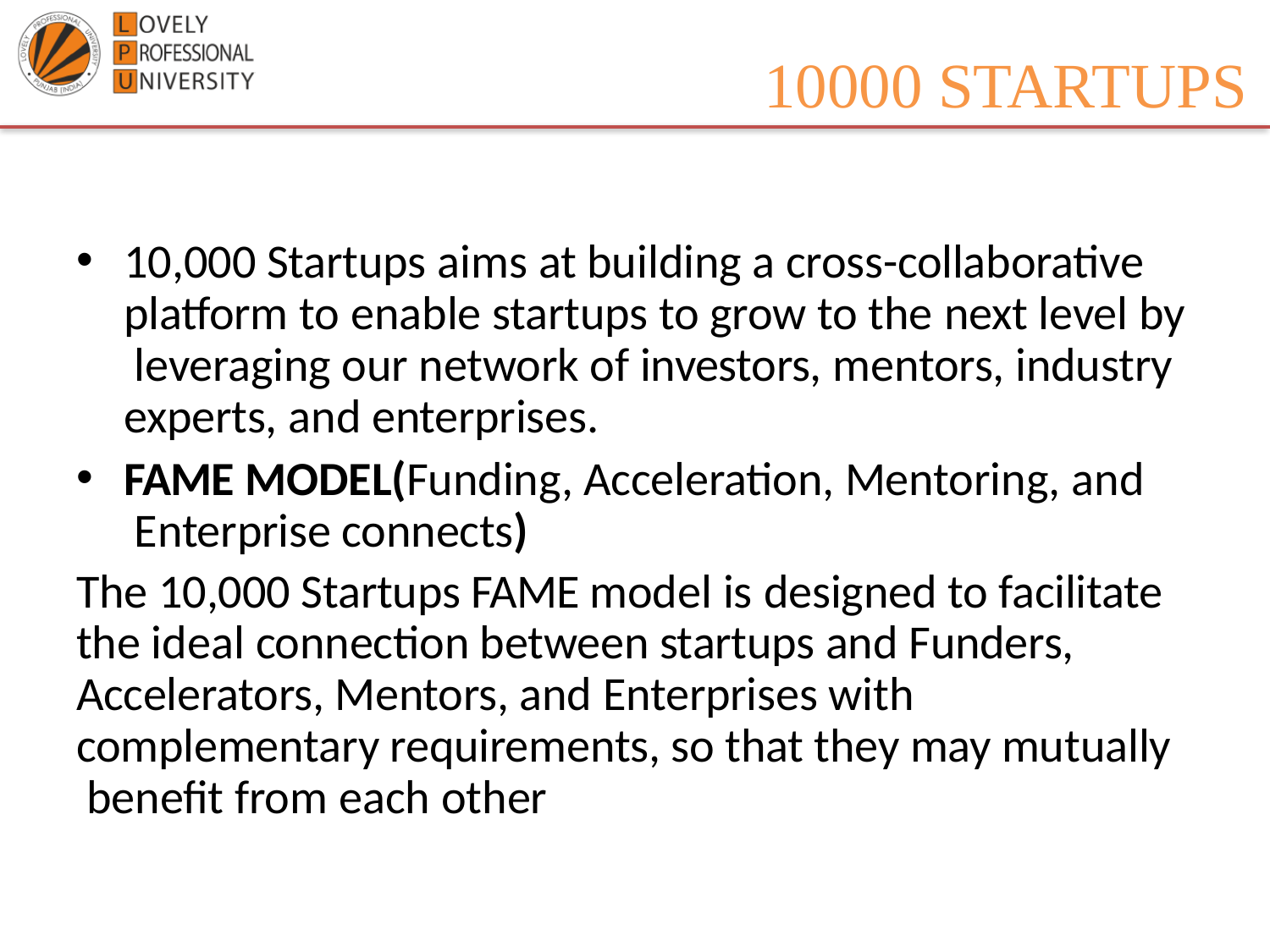

10000 STARTUPS
10,000 Startups aims at building a cross-collaborative  platform to enable startups to grow to the next level by  leveraging our network of investors, mentors, industry  experts, and enterprises.
FAME MODEL(Funding, Acceleration, Mentoring, and  Enterprise connects)
The 10,000 Startups FAME model is designed to facilitate  the ideal connection between startups and Funders,  Accelerators, Mentors, and Enterprises with  complementary requirements, so that they may mutually  benefit from each other